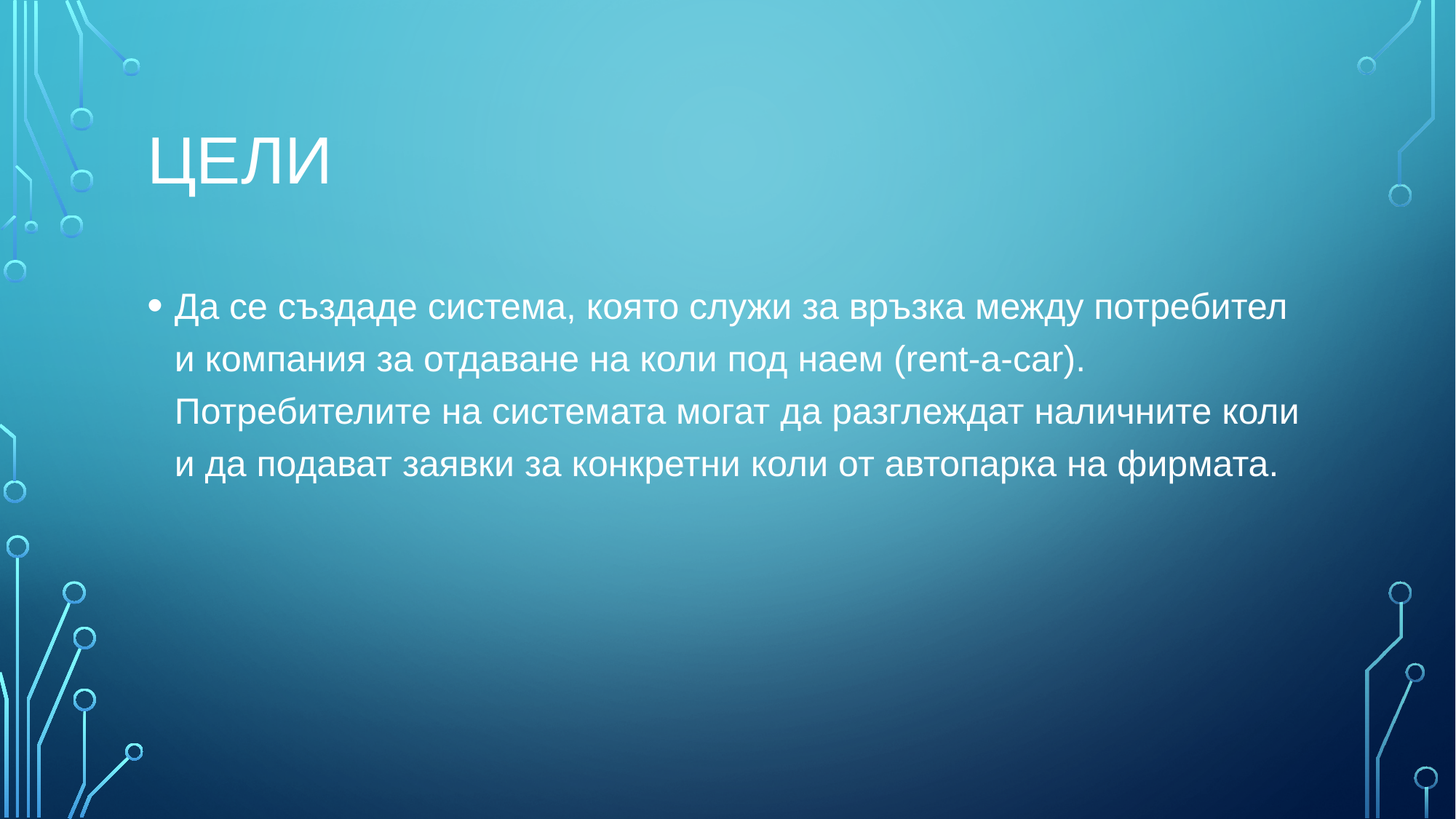

# Цели
Да се създаде система, която служи за връзка между потребител и компания зa отдаване на коли под наем (rent-a-car). Потребителите на системата могат да разглеждат наличните коли и да подават заявки за конкретни коли от автопарка на фирмата.